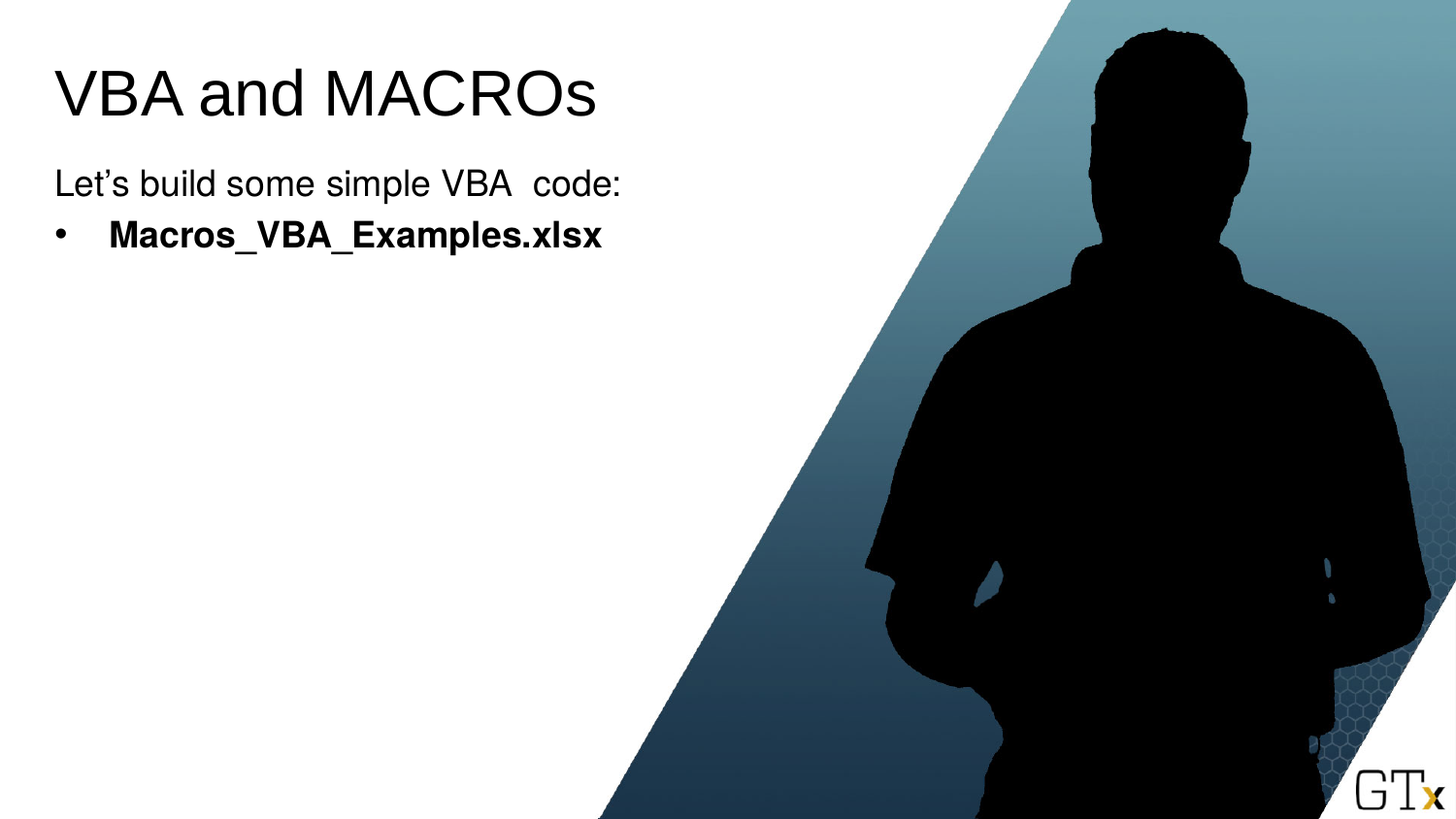

# VBA and MACROs
Let’s build some simple VBA  code:
Macros_VBA_Examples.xlsx